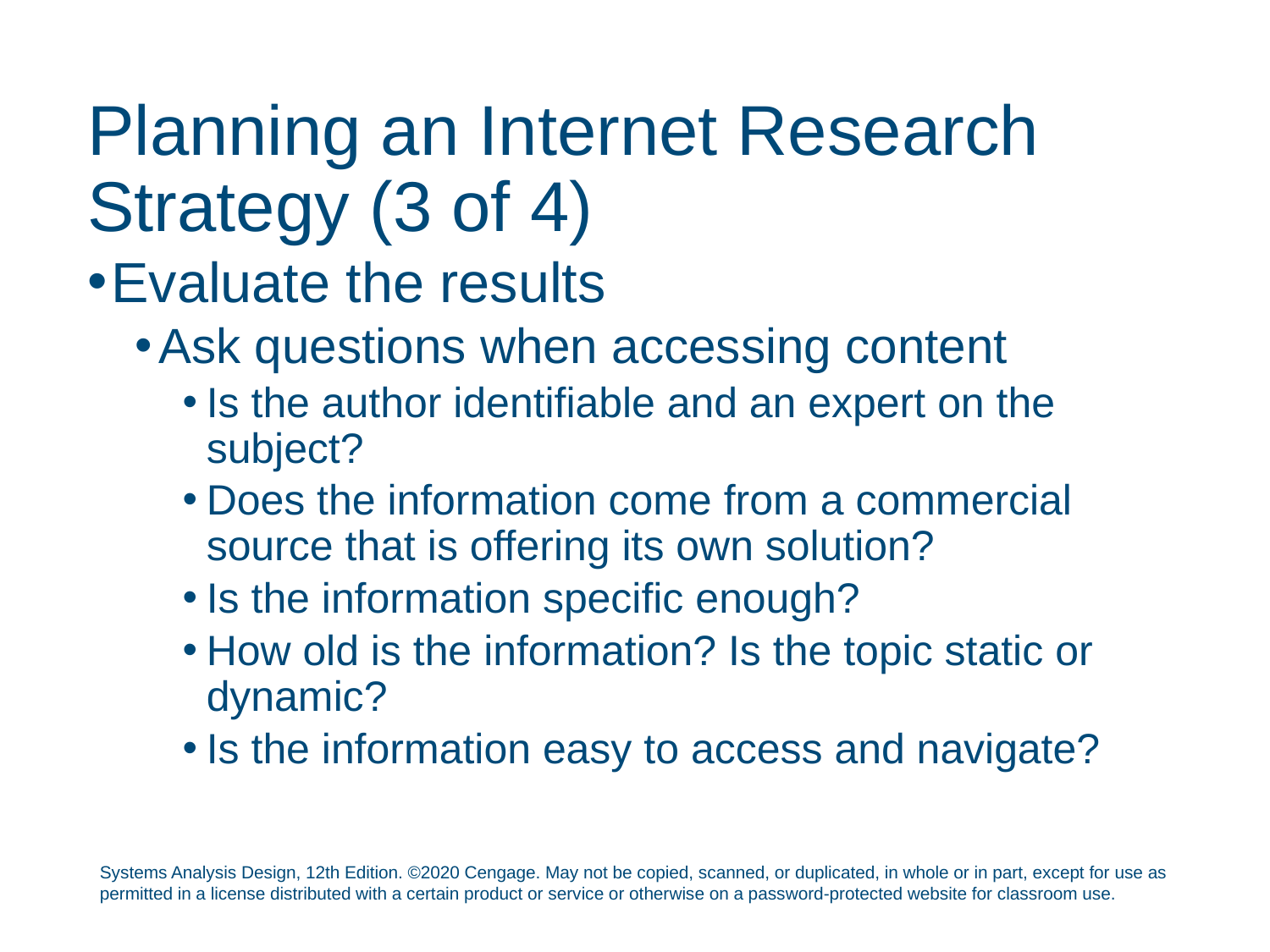

# Planning an Internet Research Strategy (3 of 4)
Evaluate the results
Ask questions when accessing content
Is the author identifiable and an expert on the subject?
Does the information come from a commercial source that is offering its own solution?
Is the information specific enough?
How old is the information? Is the topic static or dynamic?
Is the information easy to access and navigate?
Systems Analysis Design, 12th Edition. ©2020 Cengage. May not be copied, scanned, or duplicated, in whole or in part, except for use as permitted in a license distributed with a certain product or service or otherwise on a password-protected website for classroom use.